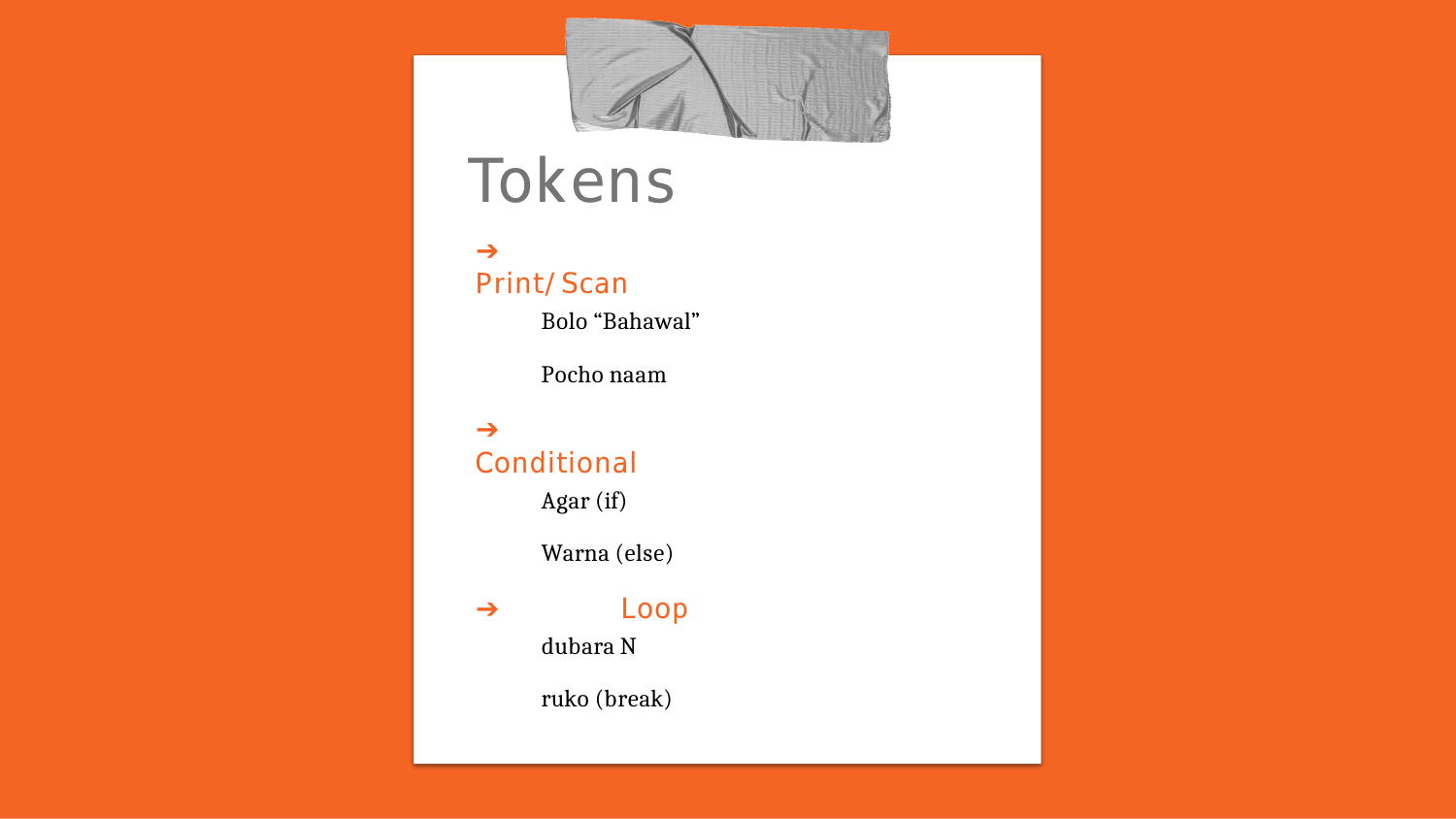

# Tokens
➔	Print/Scan
Bolo “Bahawal”
Pocho naam
➔	Conditional
Agar (if)
Warna (else)
➔	Loop
dubara N
ruko (break)